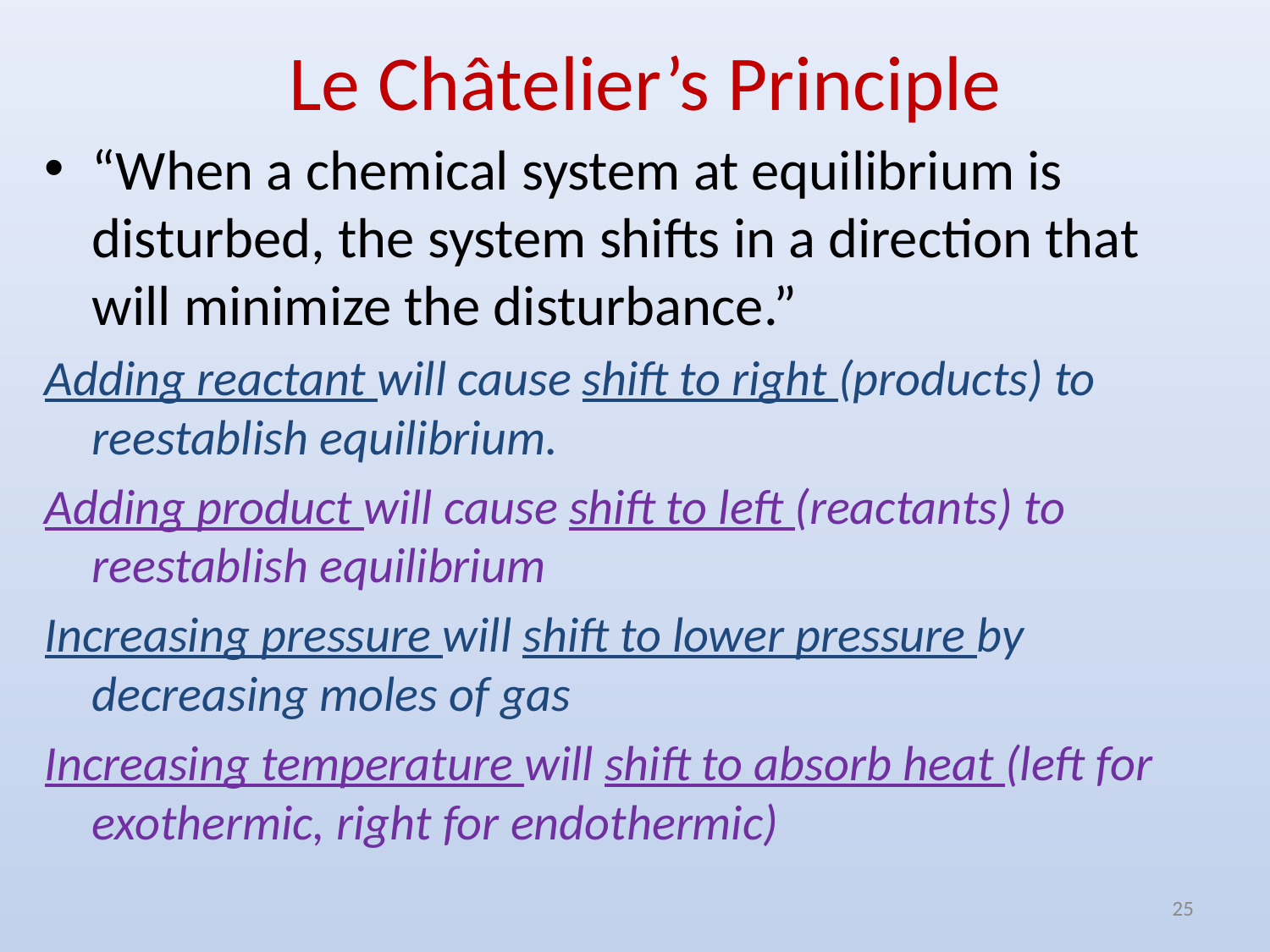

# Le Châtelier’s Principle
“When a chemical system at equilibrium is disturbed, the system shifts in a direction that will minimize the disturbance.”
Adding reactant will cause shift to right (products) to reestablish equilibrium.
Adding product will cause shift to left (reactants) to reestablish equilibrium
Increasing pressure will shift to lower pressure by decreasing moles of gas
Increasing temperature will shift to absorb heat (left for exothermic, right for endothermic)

25